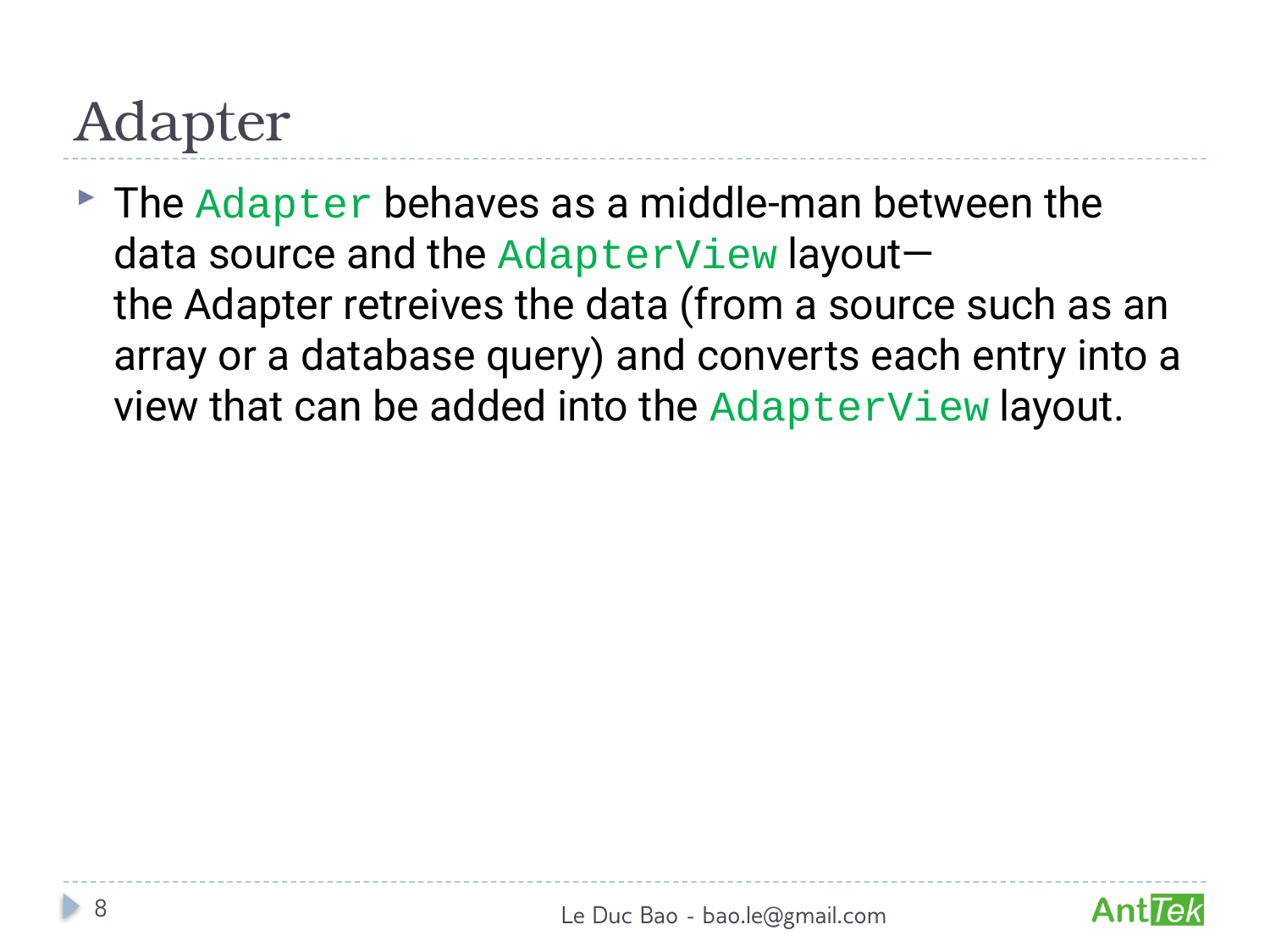

# Adapter
The Adapter behaves as a middle-man between the data source and the AdapterView layout—the Adapter retreives the data (from a source such as an array or a database query) and converts each entry into a view that can be added into the AdapterView layout.
8
Le Duc Bao - bao.le@gmail.com